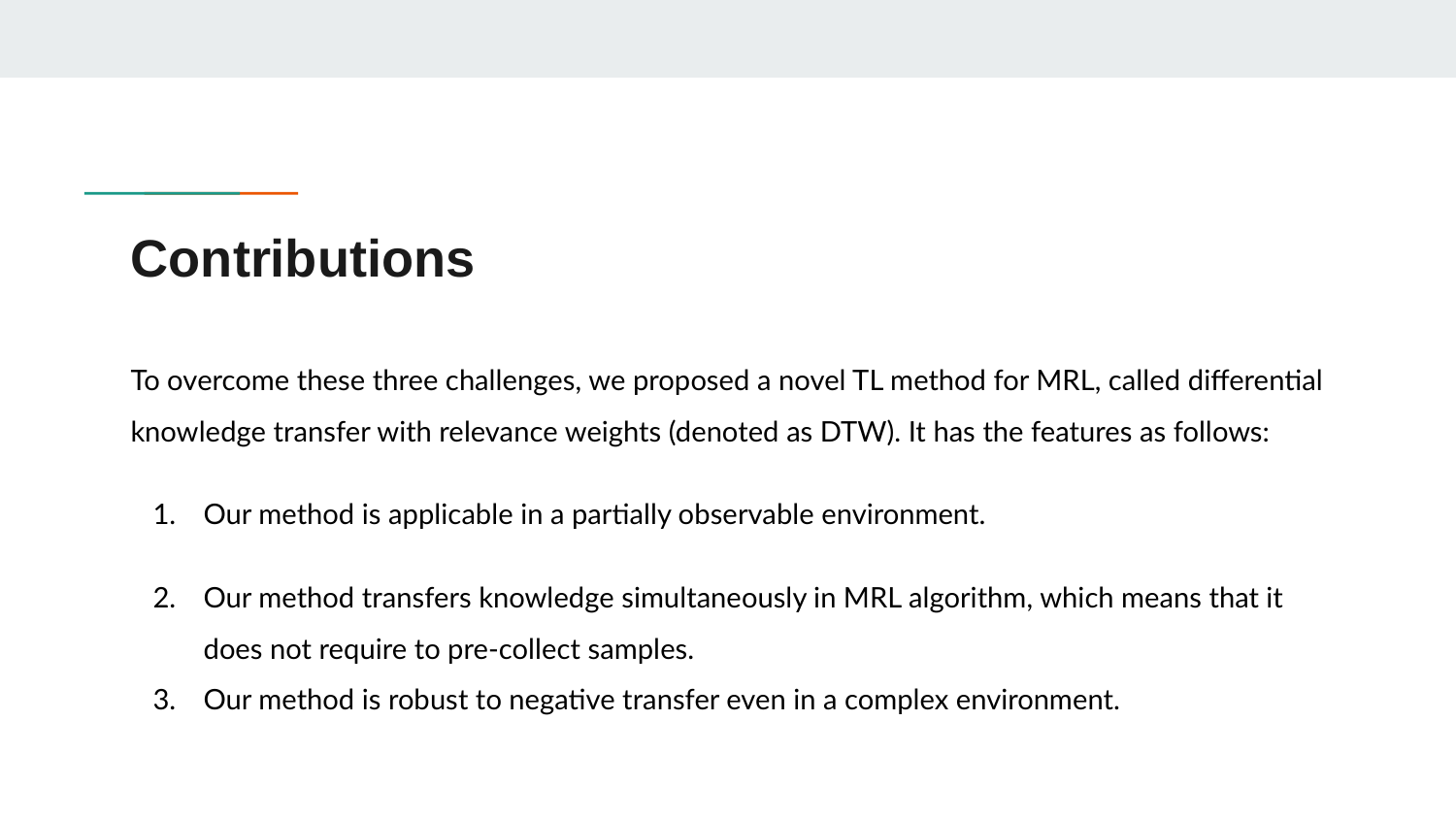

# Contributions
To overcome these three challenges, we proposed a novel TL method for MRL, called differential knowledge transfer with relevance weights (denoted as DTW). It has the features as follows:
Our method is applicable in a partially observable environment.
Our method transfers knowledge simultaneously in MRL algorithm, which means that it does not require to pre-collect samples.
Our method is robust to negative transfer even in a complex environment.